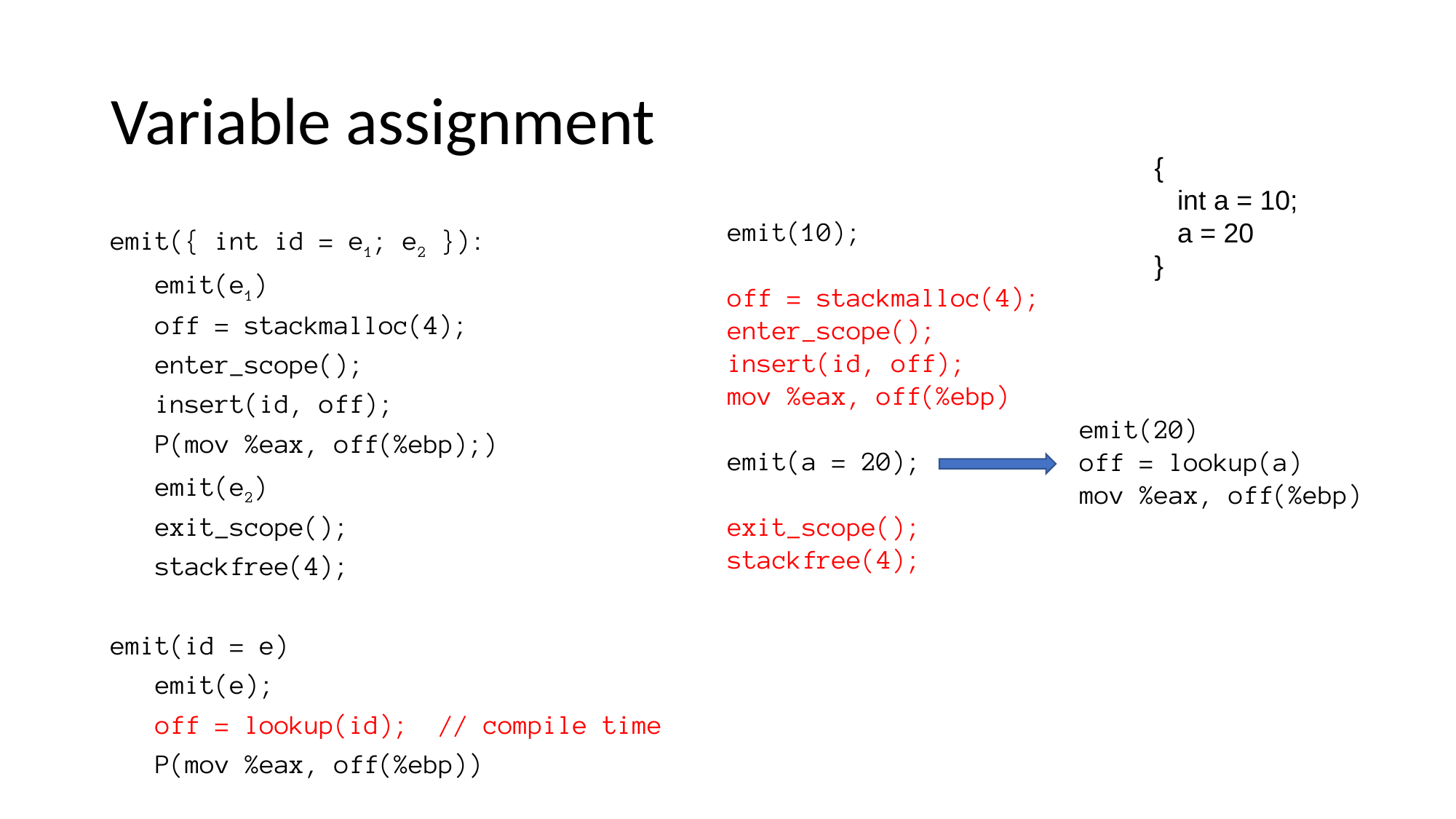

# Variable assignment

    {
       int a = 10;
       a = 20
    }

emit(10);

off = stackmalloc(4);
enter_scope();
insert(id, off);
mov %eax, off(%ebp)

emit(a = 20);

exit_scope();
stackfree(4);

emit({ int id = e1; e2 }):
   emit(e1)
   off = stackmalloc(4);
   enter_scope();
   insert(id, off);
   P(mov %eax, off(%ebp);)
   emit(e2)
   exit_scope();
   stackfree(4);

emit(id = e)
   emit(e);
   off = lookup(id);  // compile time
   P(mov %eax, off(%ebp))
emit(20)
off = lookup(a)
mov %eax, off(%ebp)